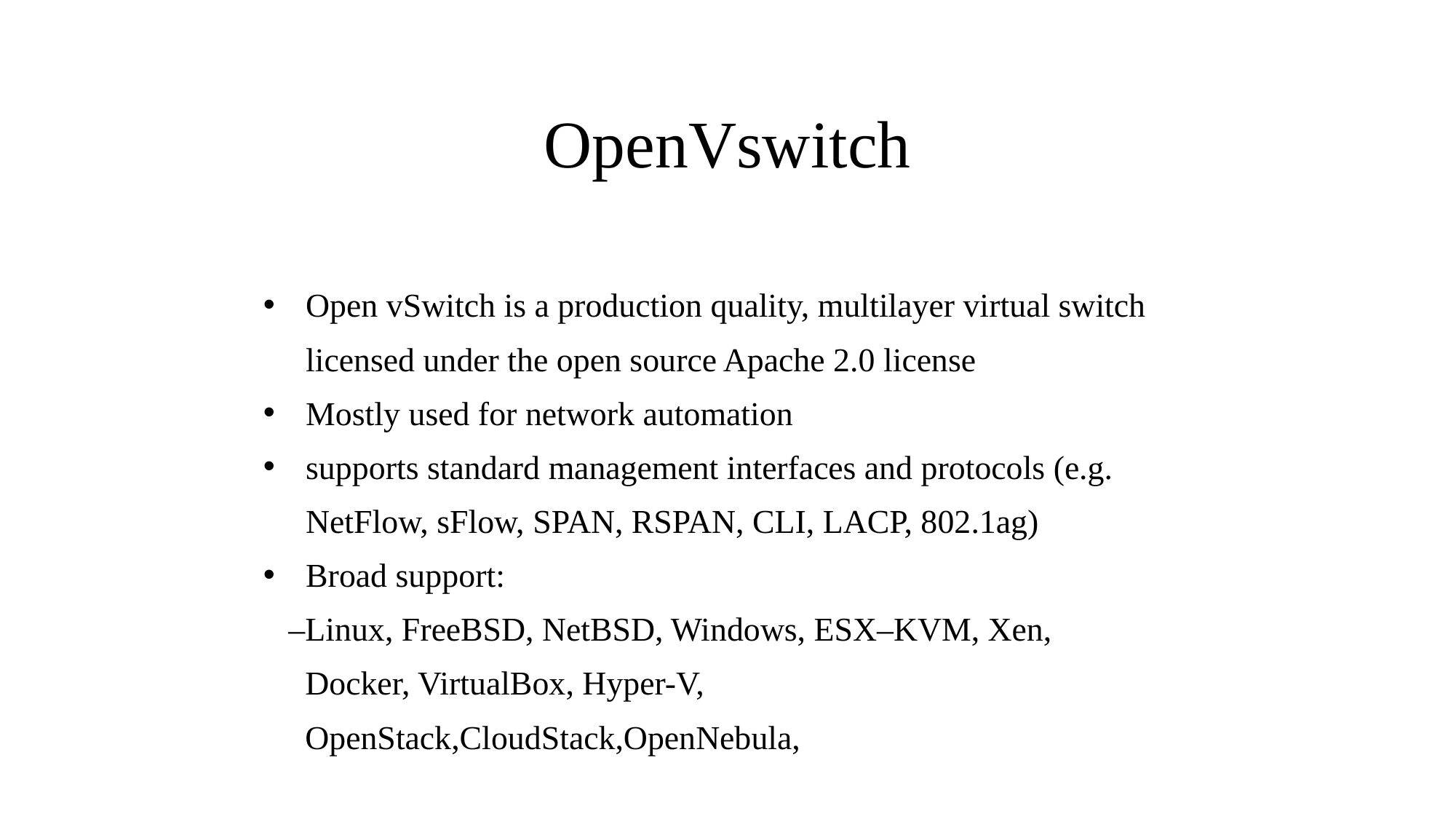

# OpenVswitch

Open vSwitch is a production quality, multilayer virtual switch licensed under the open source Apache 2.0 license
Mostly used for network automation
supports standard management interfaces and protocols (e.g. NetFlow, sFlow, SPAN, RSPAN, CLI, LACP, 802.1ag)
Broad support:
   –Linux, FreeBSD, NetBSD, Windows, ESX–KVM, Xen,
     Docker, VirtualBox, Hyper-V,
     OpenStack,CloudStack,OpenNebula,